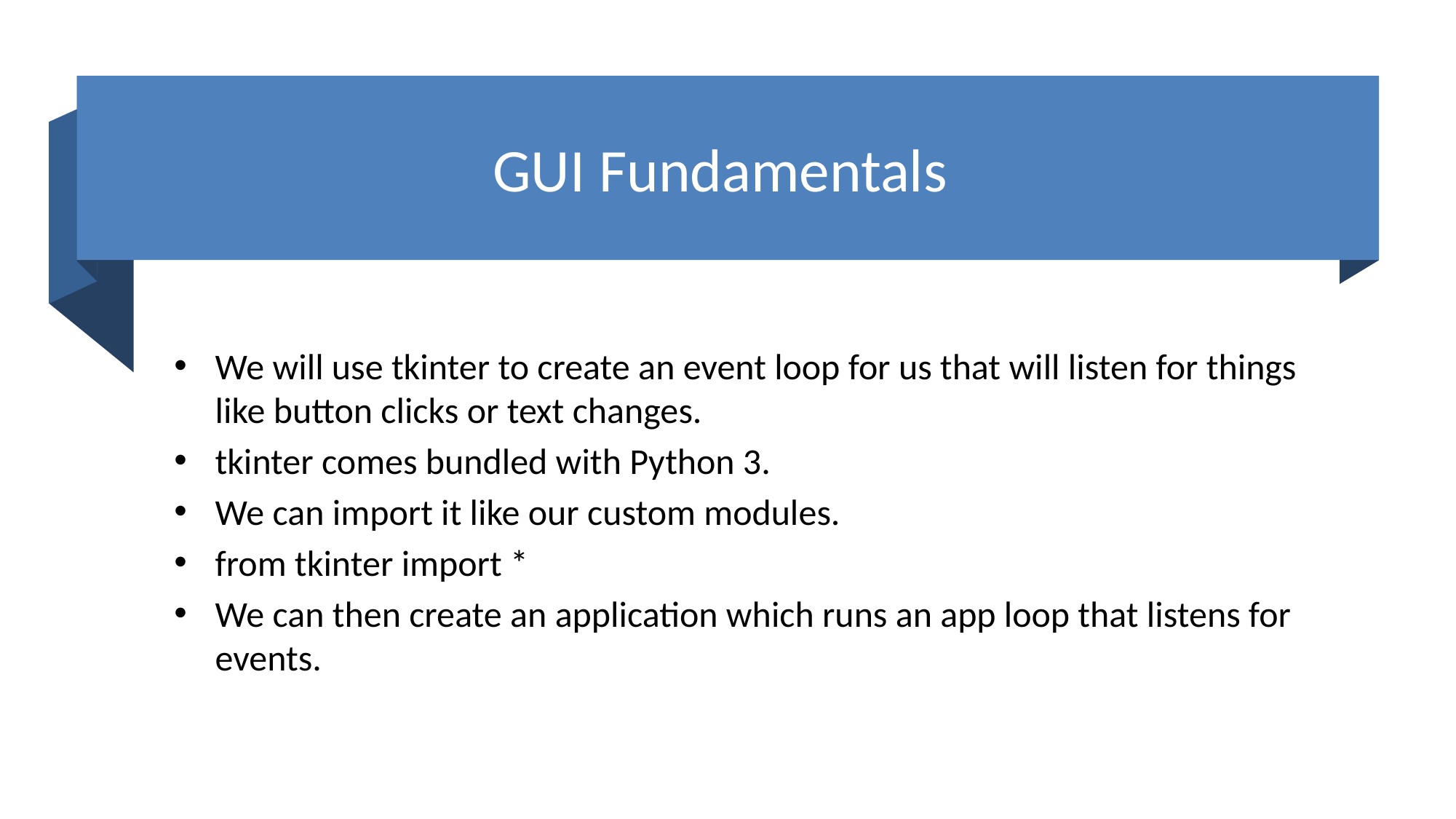

# GUI Fundamentals

We will use tkinter to create an event loop for us that will listen for things like button clicks or text changes.
tkinter comes bundled with Python 3.
We can import it like our custom modules.
from tkinter import *
We can then create an application which runs an app loop that listens for events.